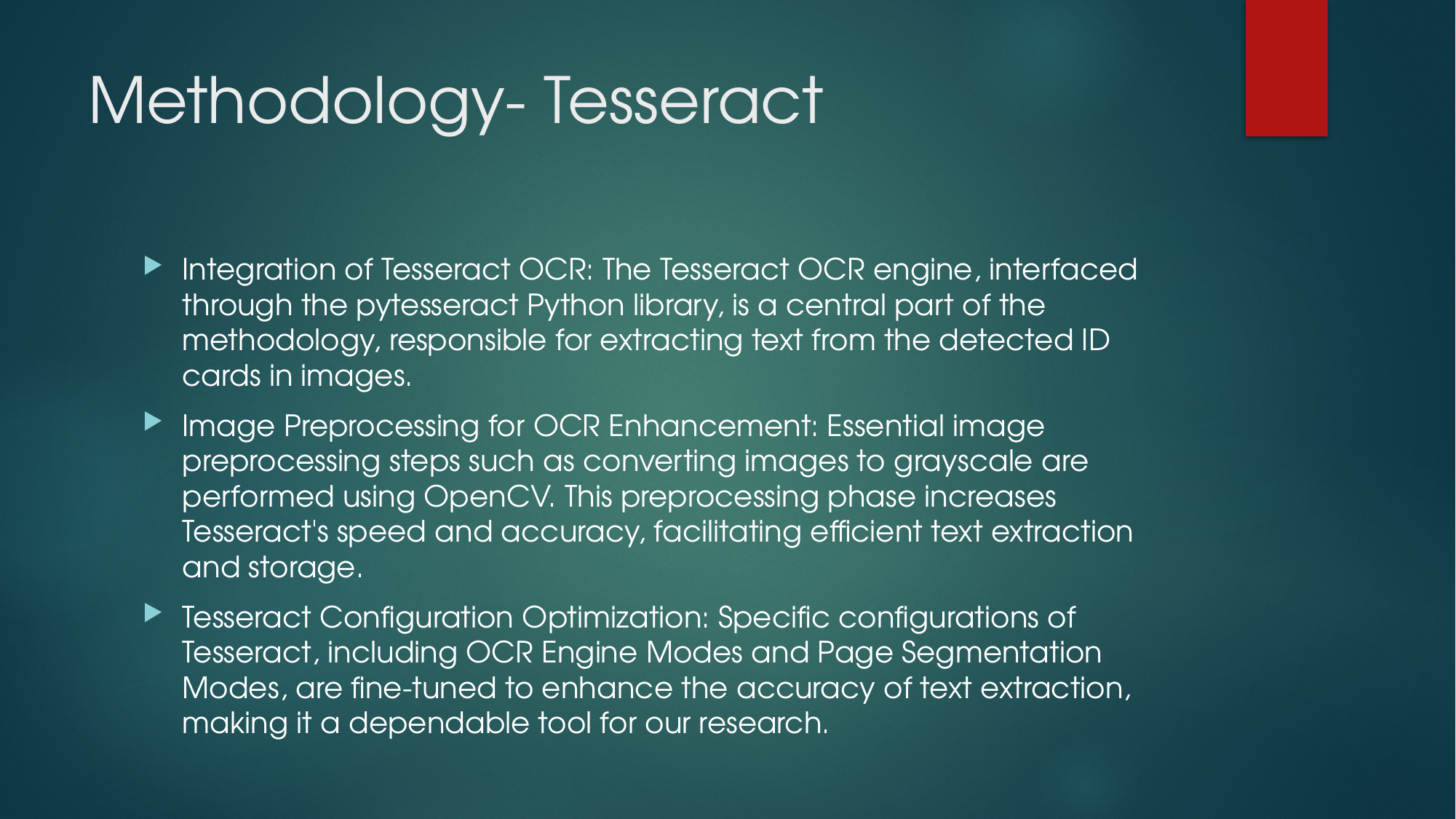

# Methodology- Tesseract
Integration of Tesseract OCR: The Tesseract OCR engine, interfaced through the pytesseract Python library, is a central part of the methodology, responsible for extracting text from the detected ID cards in images.
Image Preprocessing for OCR Enhancement: Essential image preprocessing steps such as converting images to grayscale are performed using OpenCV. This preprocessing phase increases Tesseract's speed and accuracy, facilitating efficient text extraction and storage.
Tesseract Configuration Optimization: Specific configurations of Tesseract, including OCR Engine Modes and Page Segmentation Modes, are fine-tuned to enhance the accuracy of text extraction, making it a dependable tool for our research.